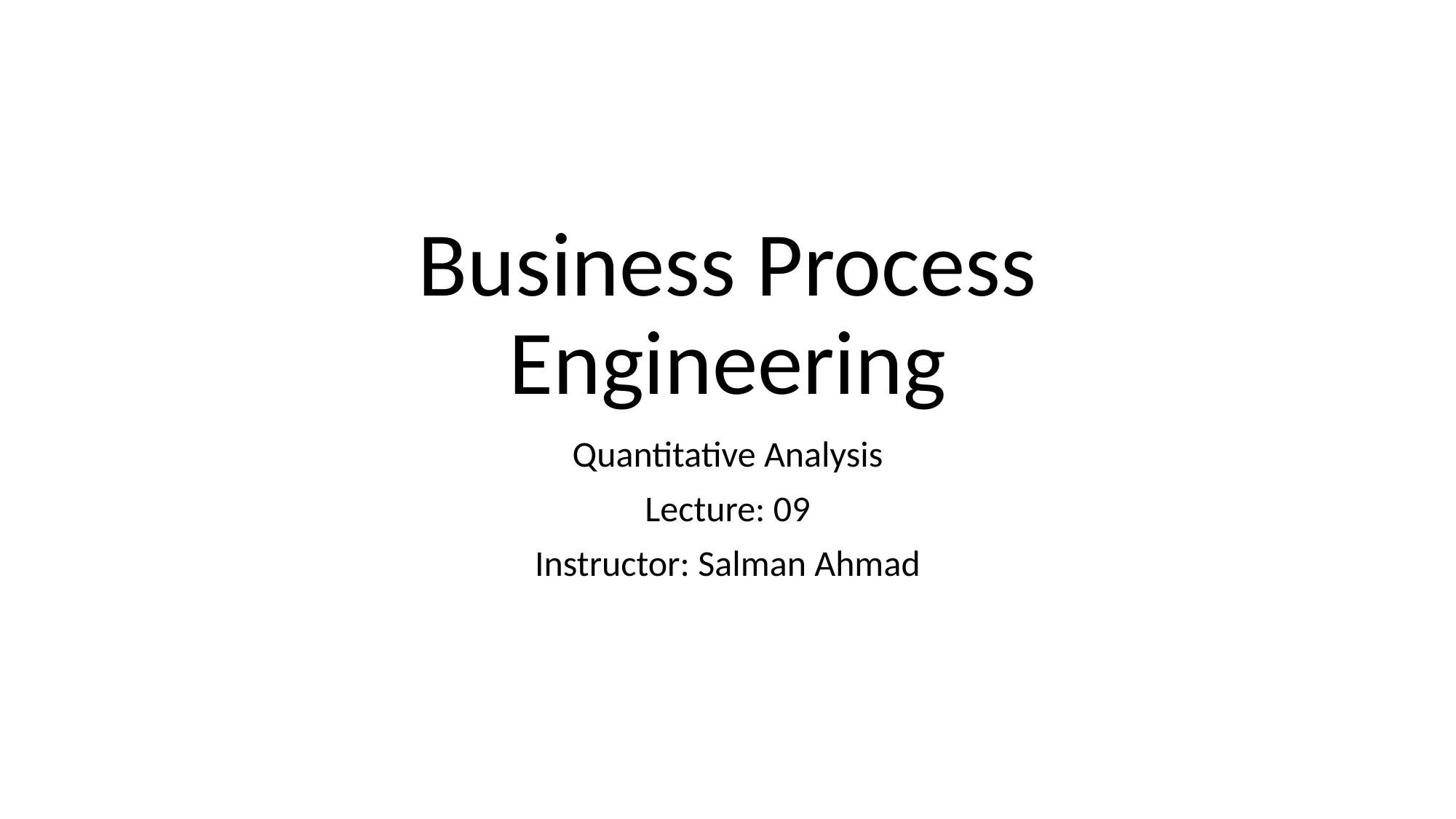

# Business Process Engineering
Quantitative Analysis
Lecture: 09
Instructor: Salman Ahmad